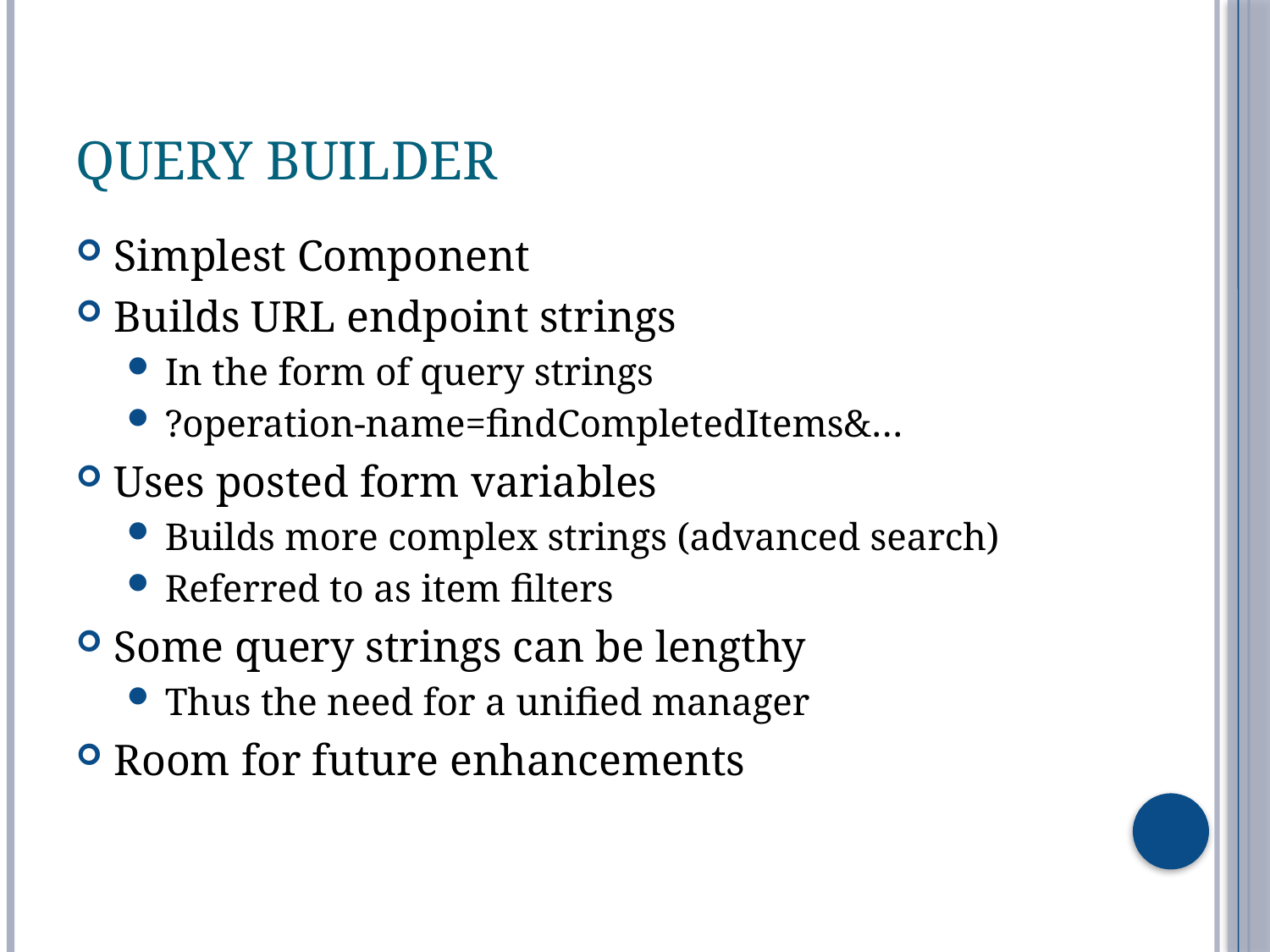

# Query Builder
Simplest Component
Builds URL endpoint strings
In the form of query strings
?operation-name=findCompletedItems&…
Uses posted form variables
Builds more complex strings (advanced search)
Referred to as item filters
Some query strings can be lengthy
Thus the need for a unified manager
Room for future enhancements